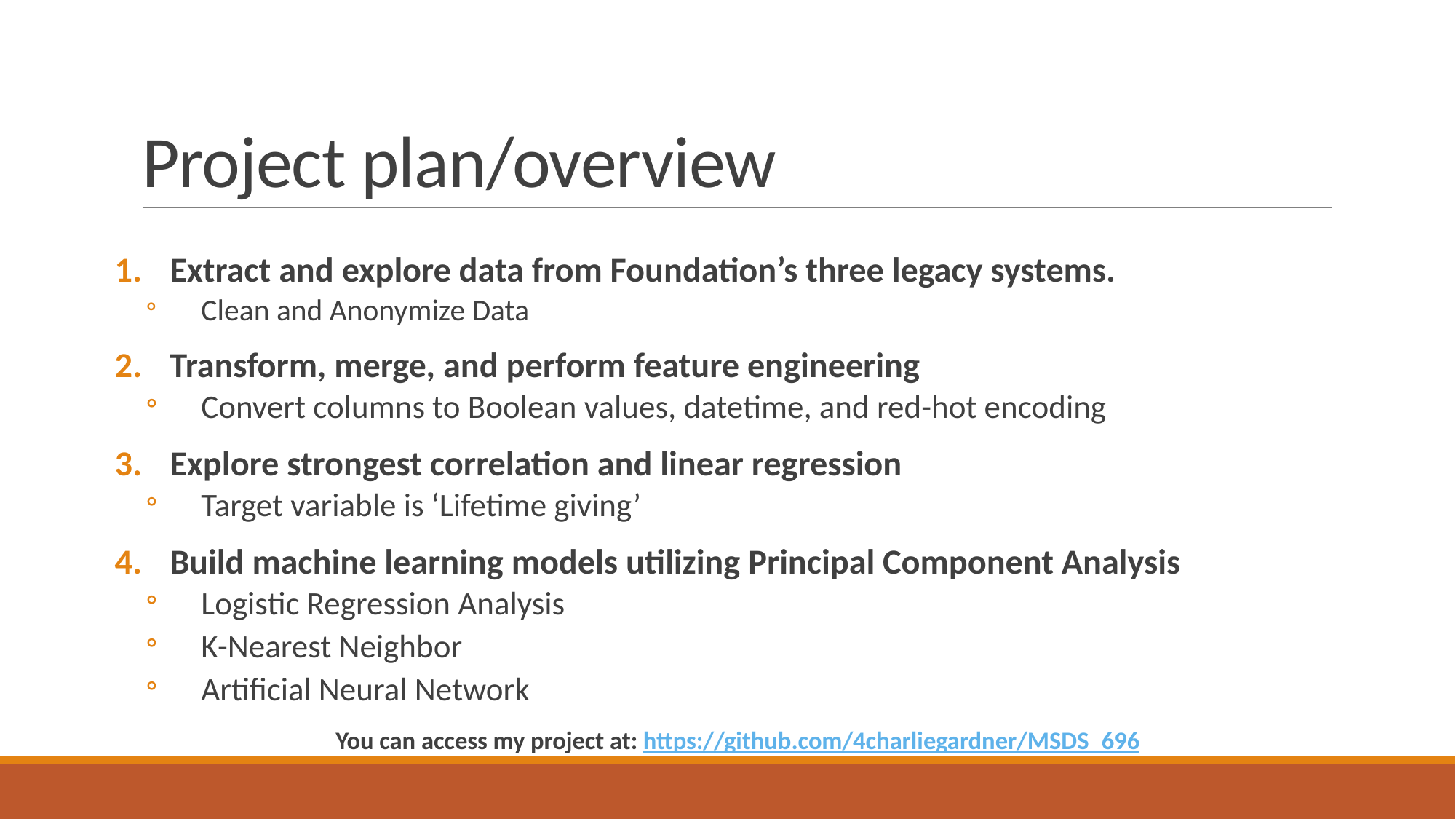

# Project plan/overview
Extract and explore data from Foundation’s three legacy systems.
Clean and Anonymize Data
Transform, merge, and perform feature engineering
Convert columns to Boolean values, datetime, and red-hot encoding
Explore strongest correlation and linear regression
Target variable is ‘Lifetime giving’
Build machine learning models utilizing Principal Component Analysis
Logistic Regression Analysis
K-Nearest Neighbor
Artificial Neural Network
You can access my project at: https://github.com/4charliegardner/MSDS_696